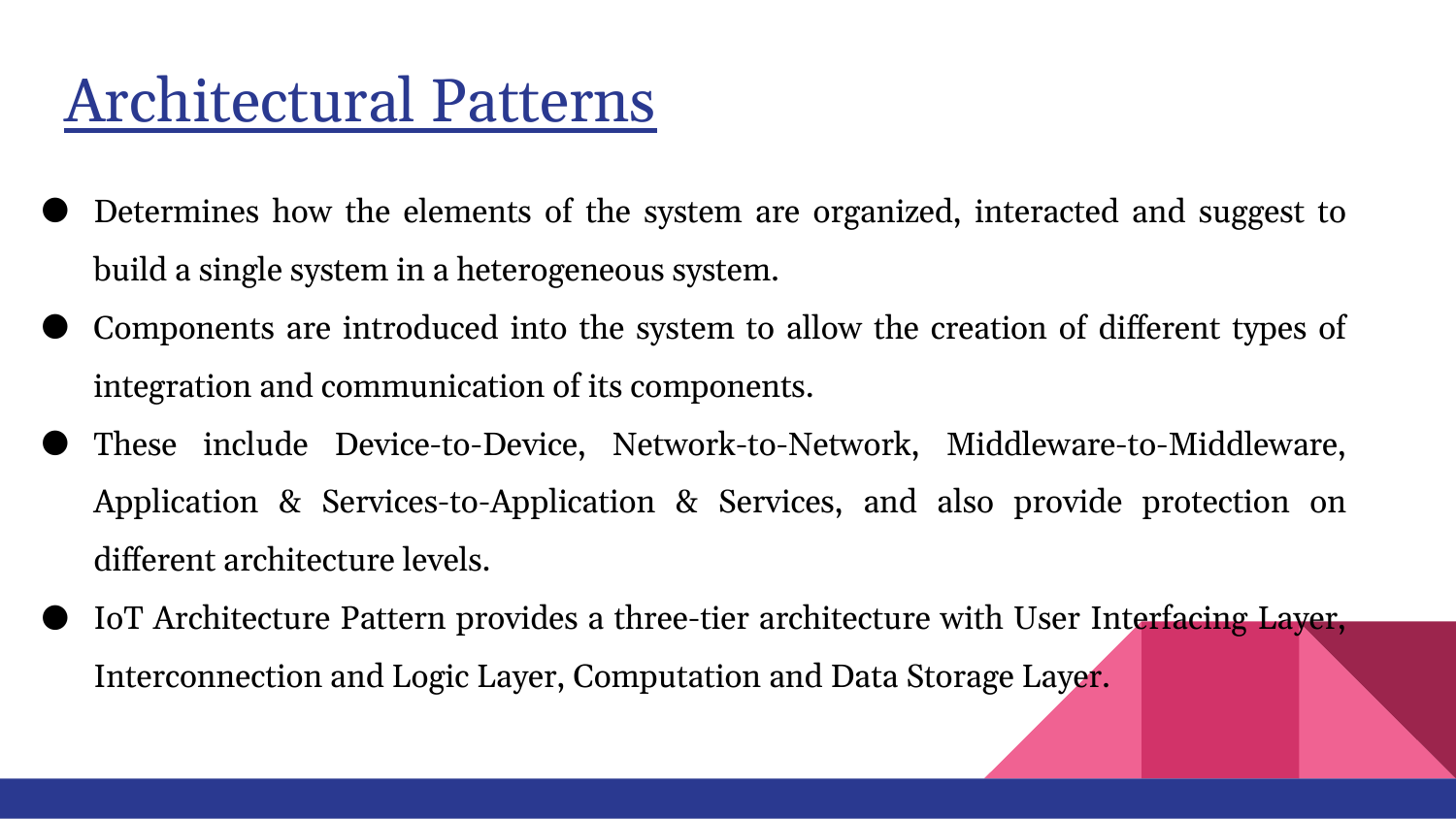

# Architectural Patterns
Determines how the elements of the system are organized, interacted and suggest to build a single system in a heterogeneous system.
Components are introduced into the system to allow the creation of different types of integration and communication of its components.
These include Device-to-Device, Network-to-Network, Middleware-to-Middleware, Application & Services-to-Application & Services, and also provide protection on different architecture levels.
IoT Architecture Pattern provides a three-tier architecture with User Interfacing Layer, Interconnection and Logic Layer, Computation and Data Storage Layer.